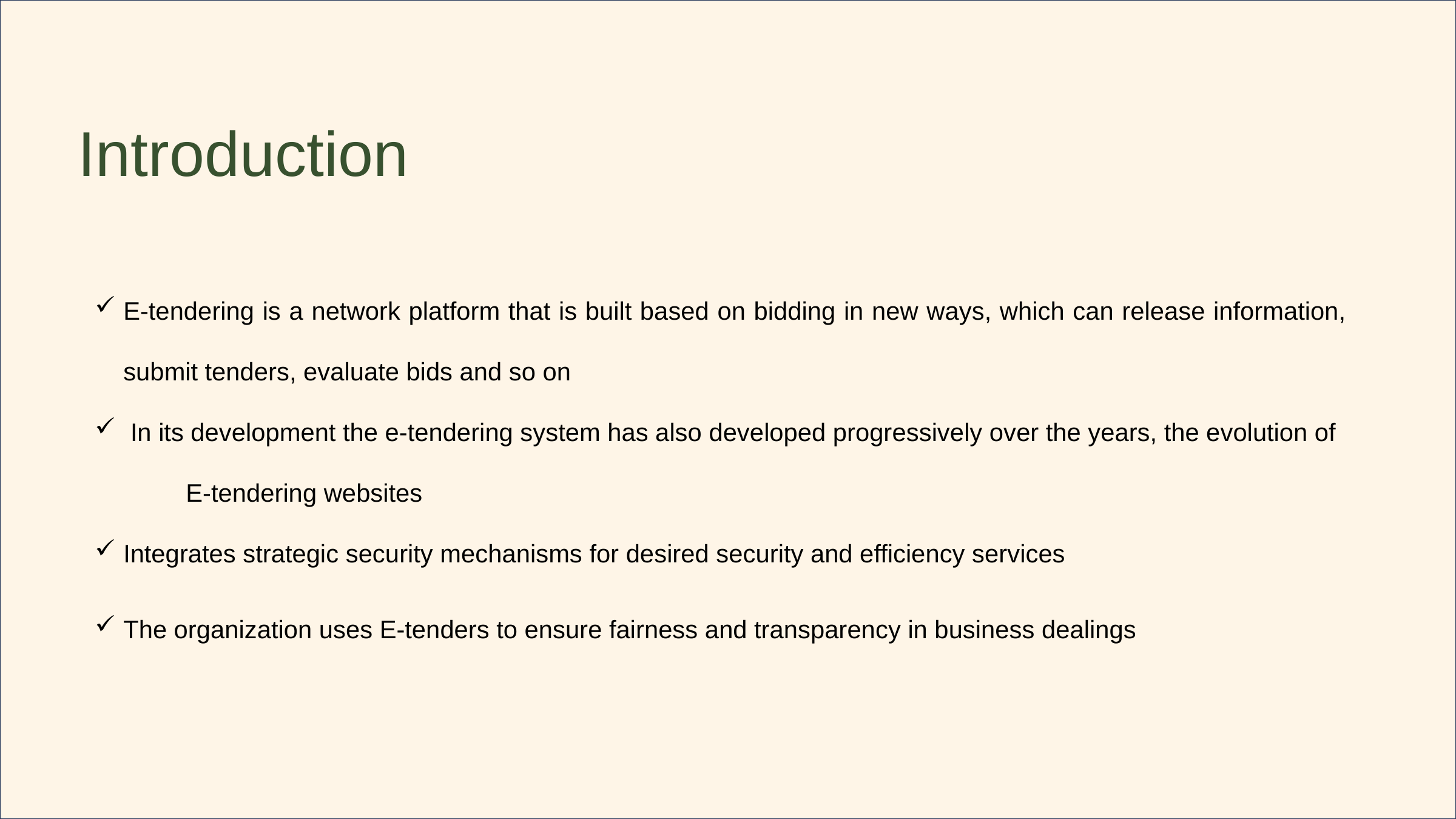

Confidential and Transparent E-Tender System
Introduction
E-tendering is a network platform that is built based on bidding in new ways, which can release information, submit tenders, evaluate bids and so on
 In its development the e-tendering system has also developed progressively over the years, the evolution of
	E-tendering websites
Integrates strategic security mechanisms for desired security and efficiency services
The organization uses E-tenders to ensure fairness and transparency in business dealings
Tendering is a complex business process with legal obligations associated with corporate contracts. E-tendering systems aim to bring fairness and efficiency to this process by facilitating procurement with linked parties, promoting productivity, effectiveness, and transparency. Traditional tendering systems rely on transparency to achieve equality, while e-tendering systems can strategically integrate security mechanisms to provide the desired security and efficiency services.